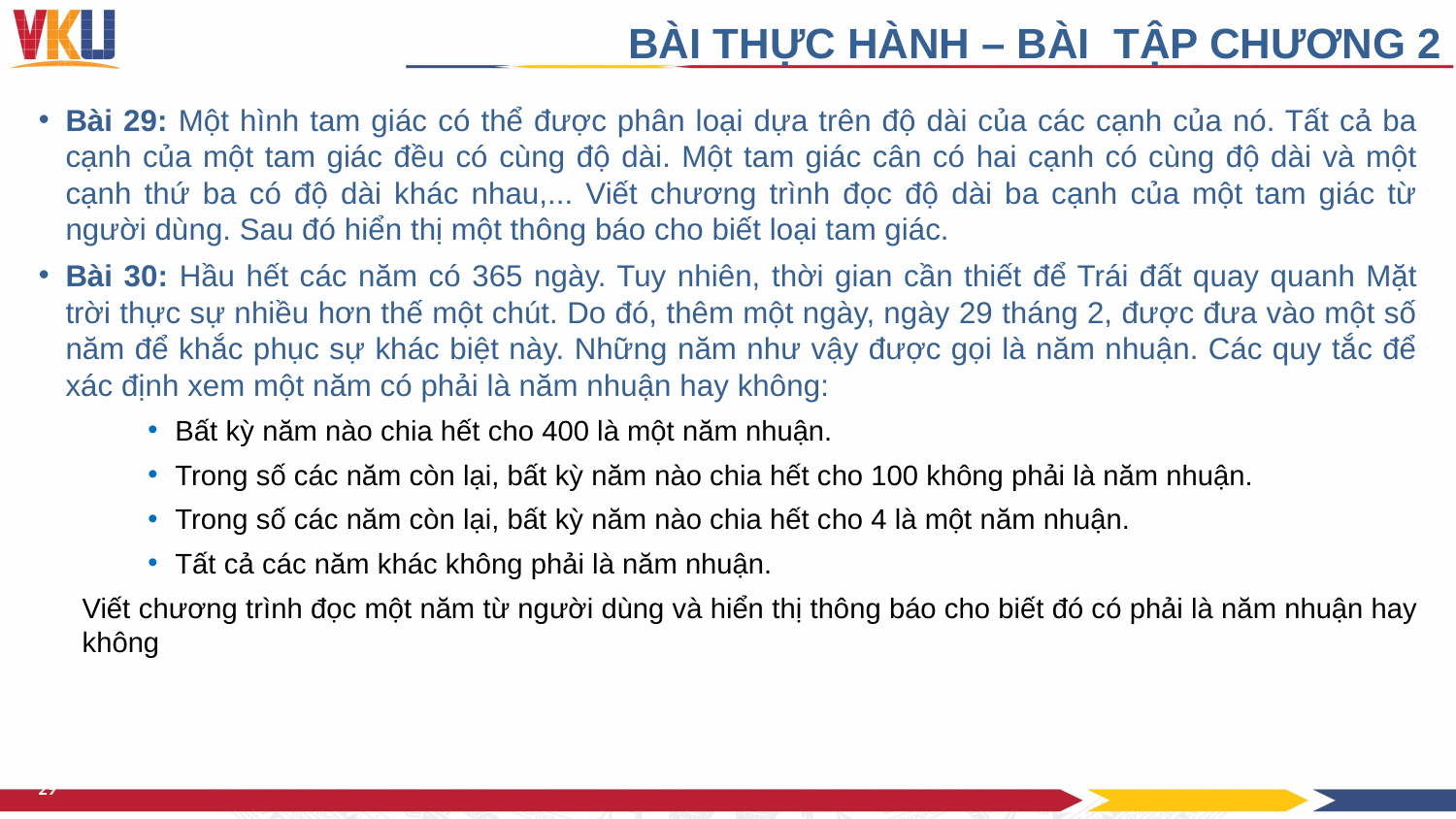

BÀI THỰC HÀNH – BÀI  TẬP CHƯƠNG 2
Bài 29: Một hình tam giác có thể được phân loại dựa trên độ dài của các cạnh của nó. Tất cả ba cạnh của một tam giác đều có cùng độ dài. Một tam giác cân có hai cạnh có cùng độ dài và một cạnh thứ ba có độ dài khác nhau,... Viết chương trình đọc độ dài ba cạnh của một tam giác từ người dùng. Sau đó hiển thị một thông báo cho biết loại tam giác.
Bài 30: Hầu hết các năm có 365 ngày. Tuy nhiên, thời gian cần thiết để Trái đất quay quanh Mặt trời thực sự nhiều hơn thế một chút. Do đó, thêm một ngày, ngày 29 tháng 2, được đưa vào một số năm để khắc phục sự khác biệt này. Những năm như vậy được gọi là năm nhuận. Các quy tắc để xác định xem một năm có phải là năm nhuận hay không:
Bất kỳ năm nào chia hết cho 400 là một năm nhuận.
Trong số các năm còn lại, bất kỳ năm nào chia hết cho 100 không phải là năm nhuận.
Trong số các năm còn lại, bất kỳ năm nào chia hết cho 4 là một năm nhuận.
Tất cả các năm khác không phải là năm nhuận.
Viết chương trình đọc một năm từ người dùng và hiển thị thông báo cho biết đó có phải là năm nhuận hay không

29